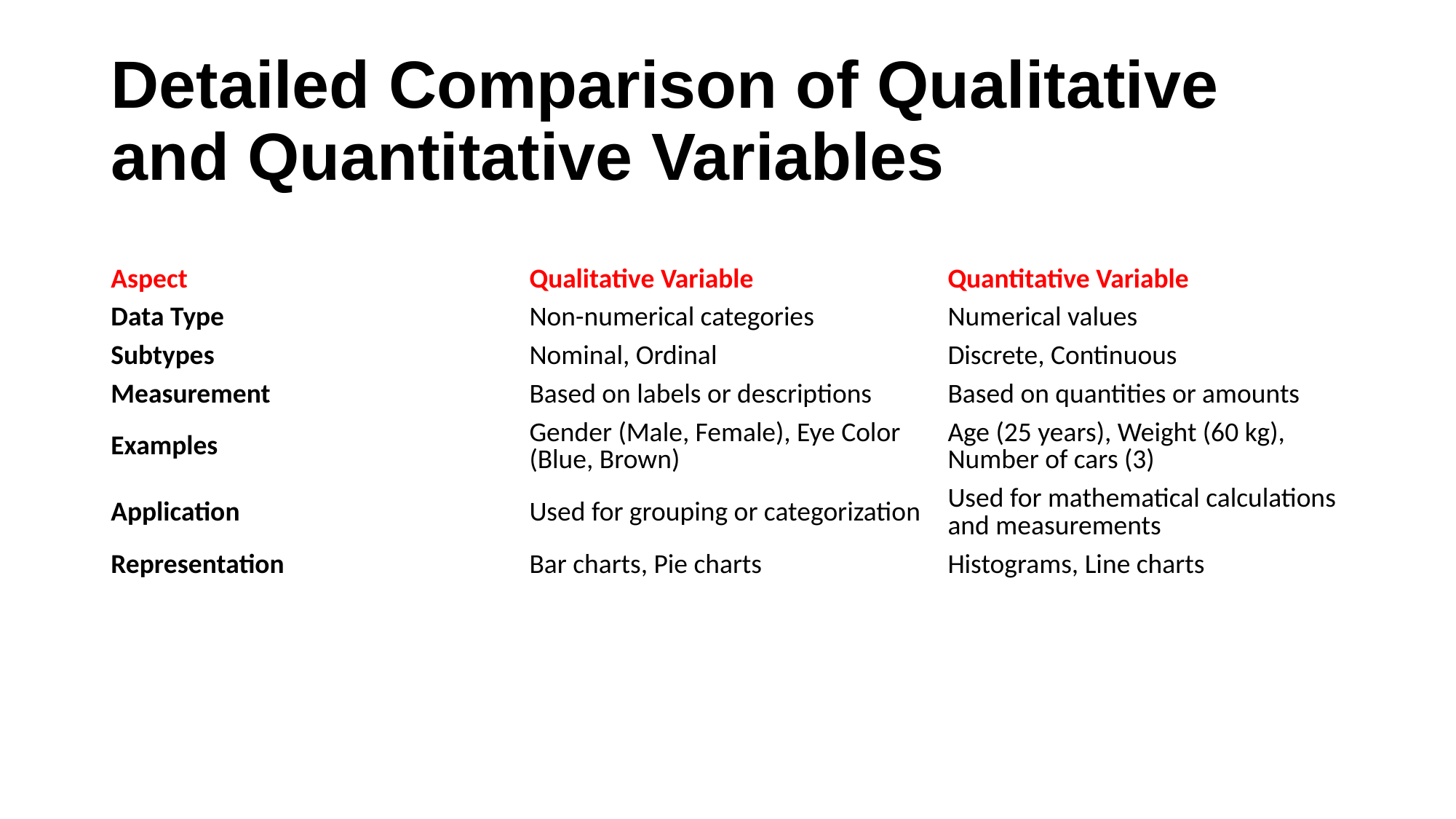

# Detailed Comparison of Qualitative and Quantitative Variables
| Aspect | Qualitative Variable | Quantitative Variable |
| --- | --- | --- |
| Data Type | Non-numerical categories | Numerical values |
| Subtypes | Nominal, Ordinal | Discrete, Continuous |
| Measurement | Based on labels or descriptions | Based on quantities or amounts |
| Examples | Gender (Male, Female), Eye Color (Blue, Brown) | Age (25 years), Weight (60 kg), Number of cars (3) |
| Application | Used for grouping or categorization | Used for mathematical calculations and measurements |
| Representation | Bar charts, Pie charts | Histograms, Line charts |